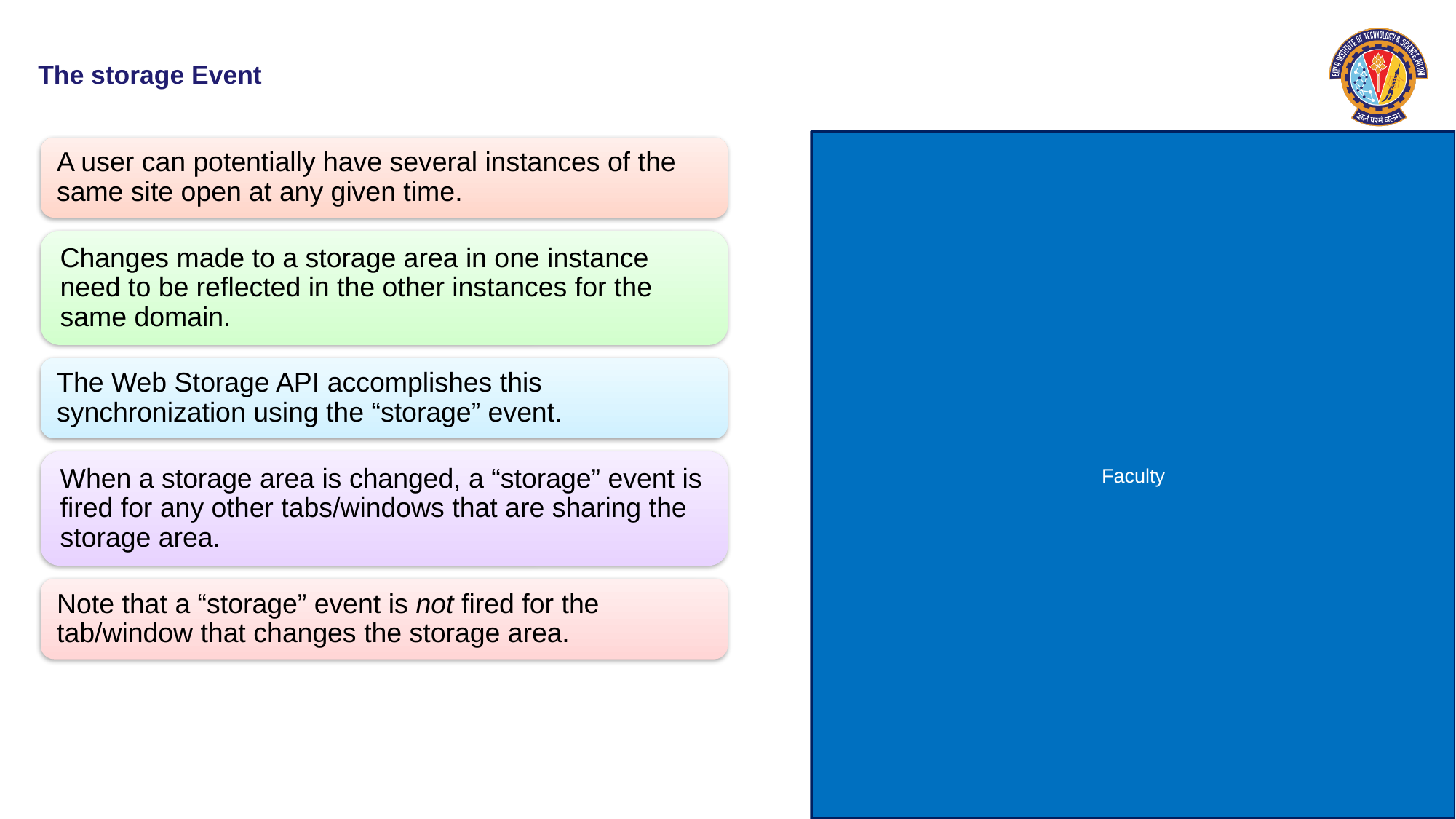

# The storage Event
A user can potentially have several instances of the same site open at any given time.
Changes made to a storage area in one instance need to be reflected in the other instances for the same domain.
The Web Storage API accomplishes this synchronization using the “storage” event.
When a storage area is changed, a “storage” event is fired for any other tabs/windows that are sharing the storage area.
Note that a “storage” event is not fired for the tab/window that changes the storage area.